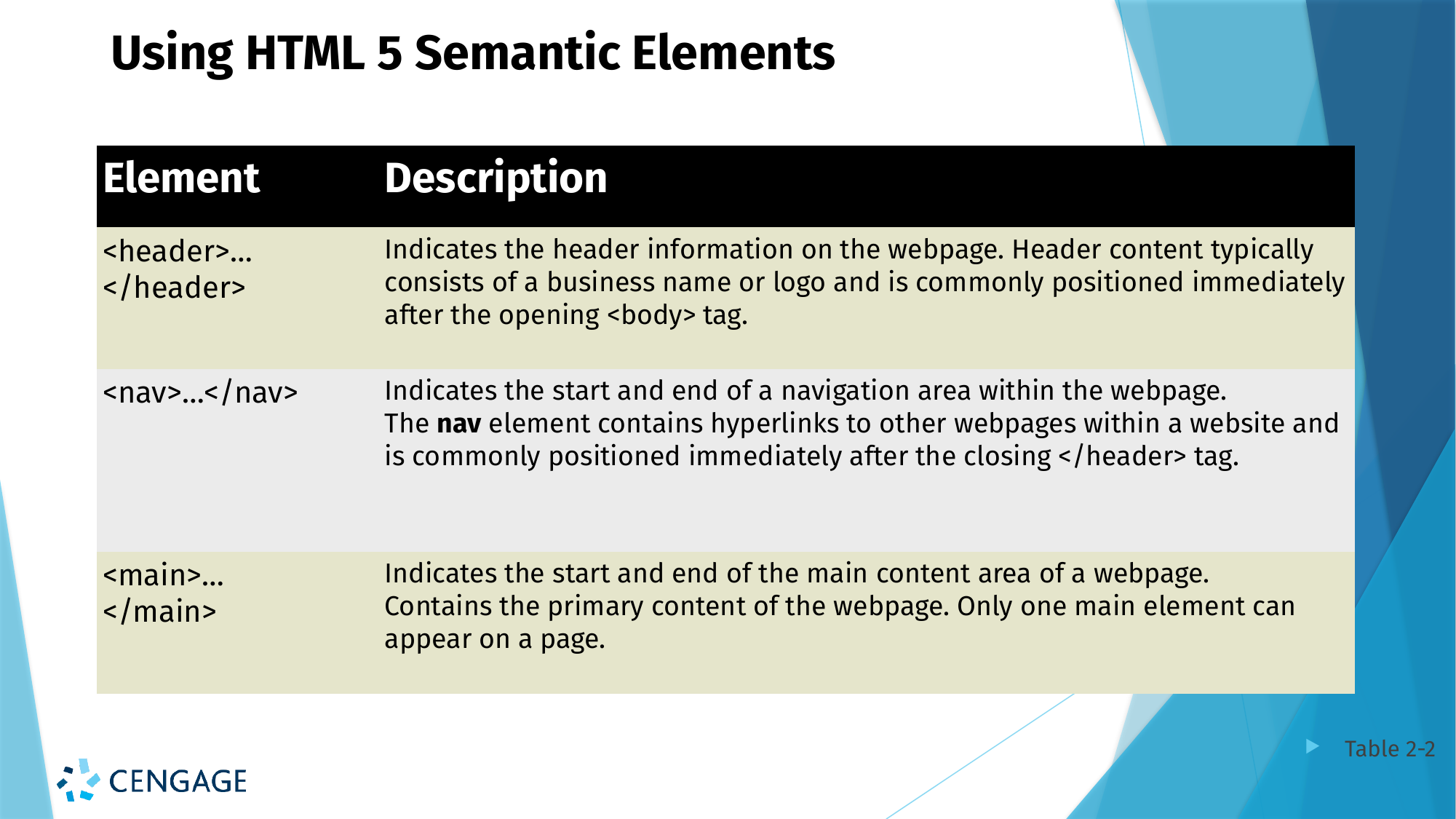

# Using HTML 5 Semantic Elements
| Element | Description |
| --- | --- |
| <header>… </header> | Indicates the header information on the webpage. Header content typically consists of a business name or logo and is commonly positioned immediately after the opening <body> tag. |
| <nav>…</nav> | Indicates the start and end of a navigation area within the webpage. The nav element contains hyperlinks to other webpages within a website and is commonly positioned immediately after the closing </header> tag. |
| <main>… </main> | Indicates the start and end of the main content area of a webpage. Contains the primary content of the webpage. Only one main element can appear on a page. |
Table 2-2